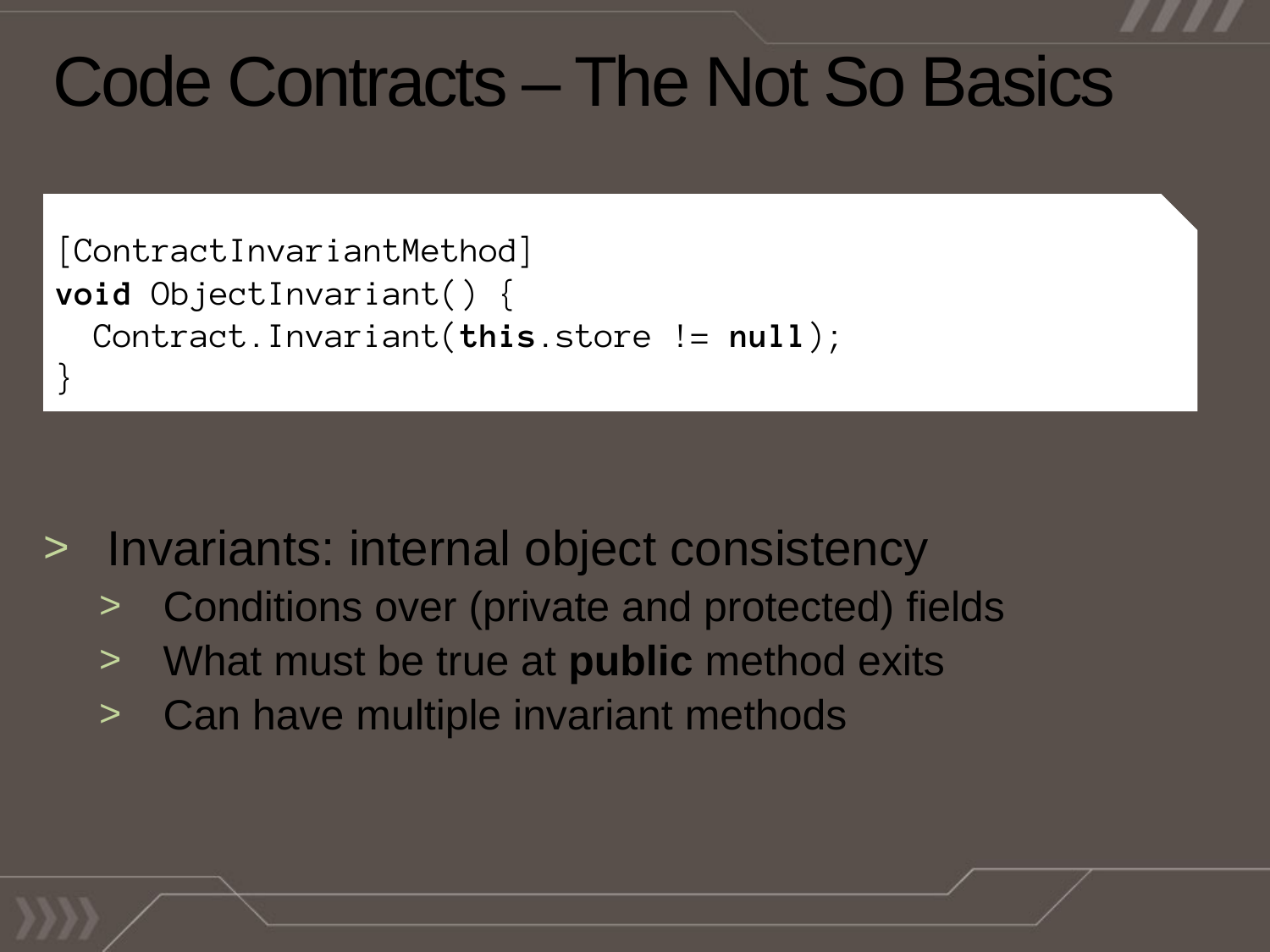

# Code Contracts – The Not So Basics
[ContractInvariantMethod]
void ObjectInvariant() {
  Contract.Invariant(this.store != null);
}
Invariants: internal object consistency
Conditions over (private and protected) fields
What must be true at public method exits
Can have multiple invariant methods